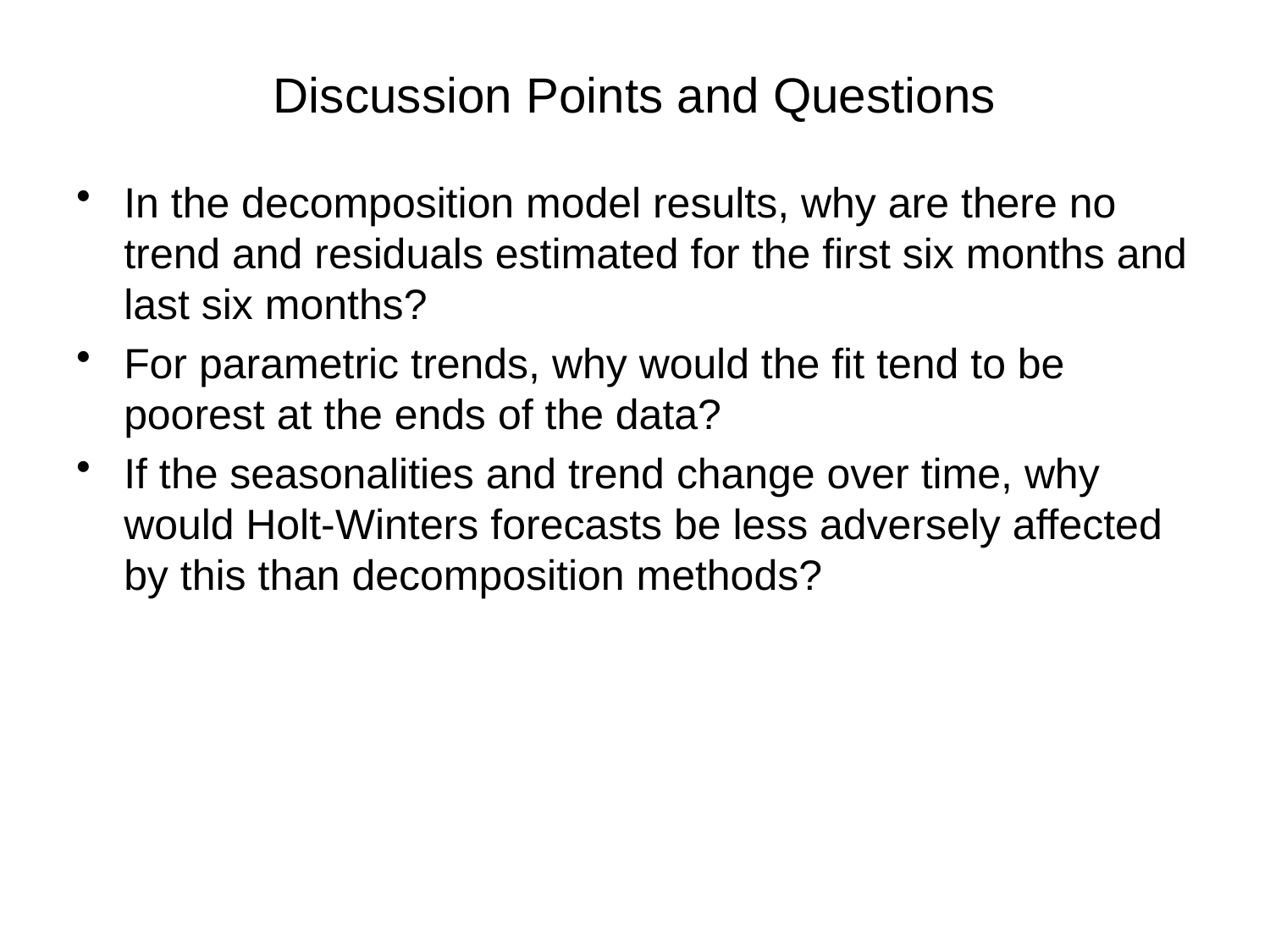

# Discussion Points and Questions
In the decomposition model results, why are there no trend and residuals estimated for the first six months and last six months?
For parametric trends, why would the fit tend to be poorest at the ends of the data?
If the seasonalities and trend change over time, why would Holt-Winters forecasts be less adversely affected by this than decomposition methods?